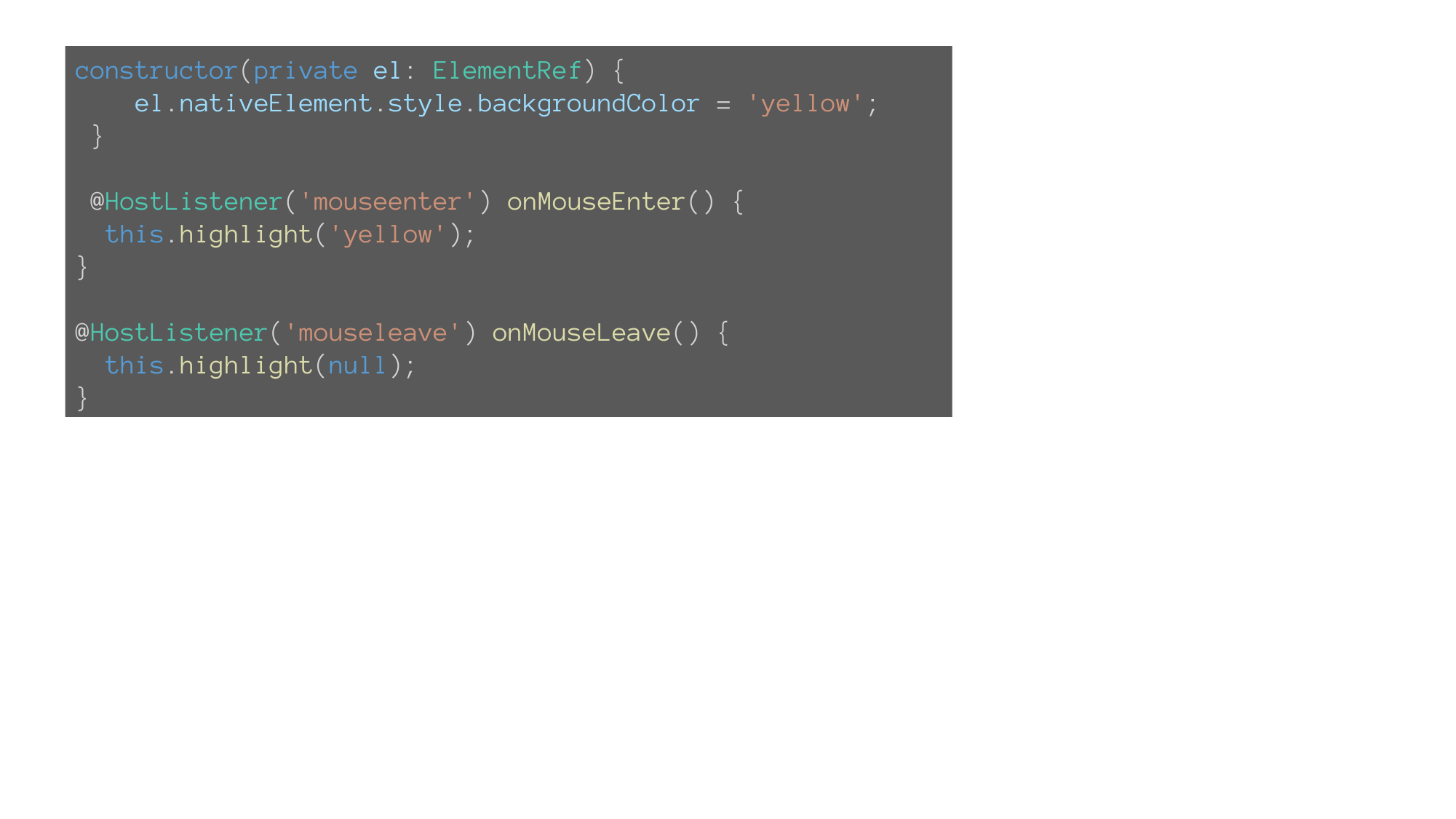

constructor(private el: ElementRef) {
    el.nativeElement.style.backgroundColor = 'yellow';
 }
 @HostListener('mouseenter') onMouseEnter() {
  this.highlight('yellow');
}
@HostListener('mouseleave') onMouseLeave() {
  this.highlight(null);
}